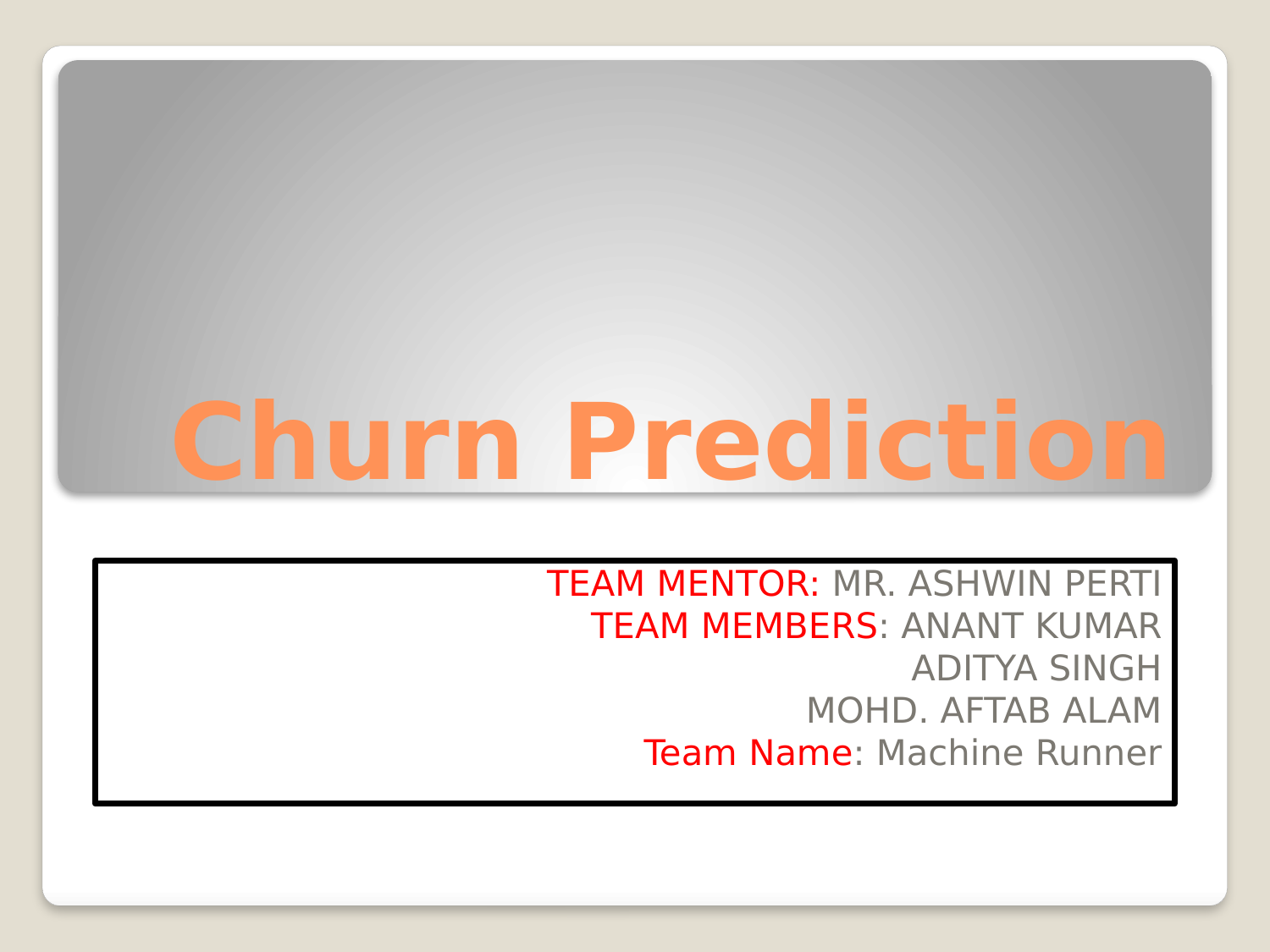

# Churn Prediction
TEAM MENTOR: MR. ASHWIN PERTI
TEAM MEMBERS: ANANT KUMAR
ADITYA SINGH
MOHD. AFTAB ALAM
Team Name: Machine Runner